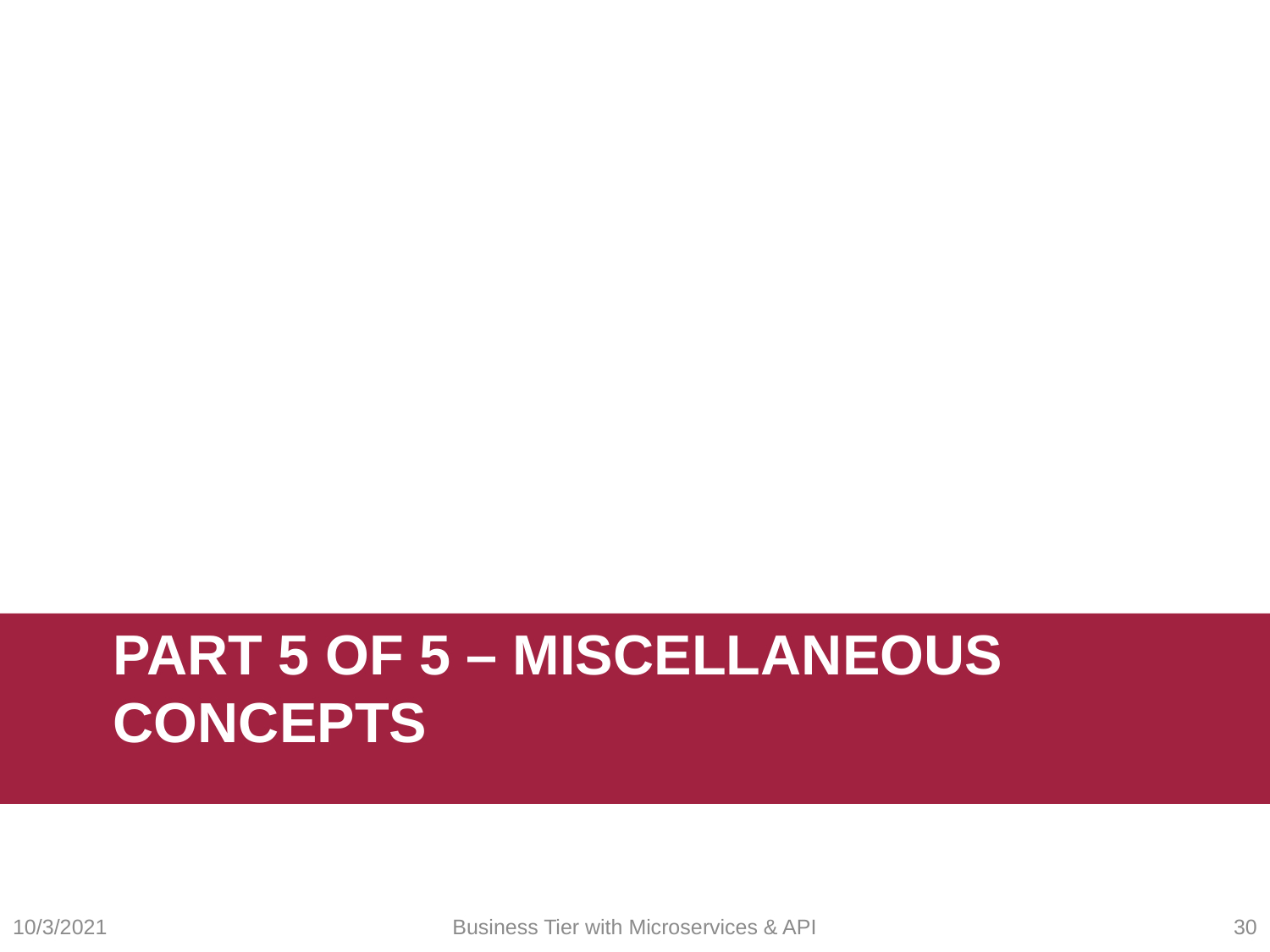

# Part 5 of 5 – Miscellaneous Concepts
10/3/2021
Business Tier with Microservices & API
30